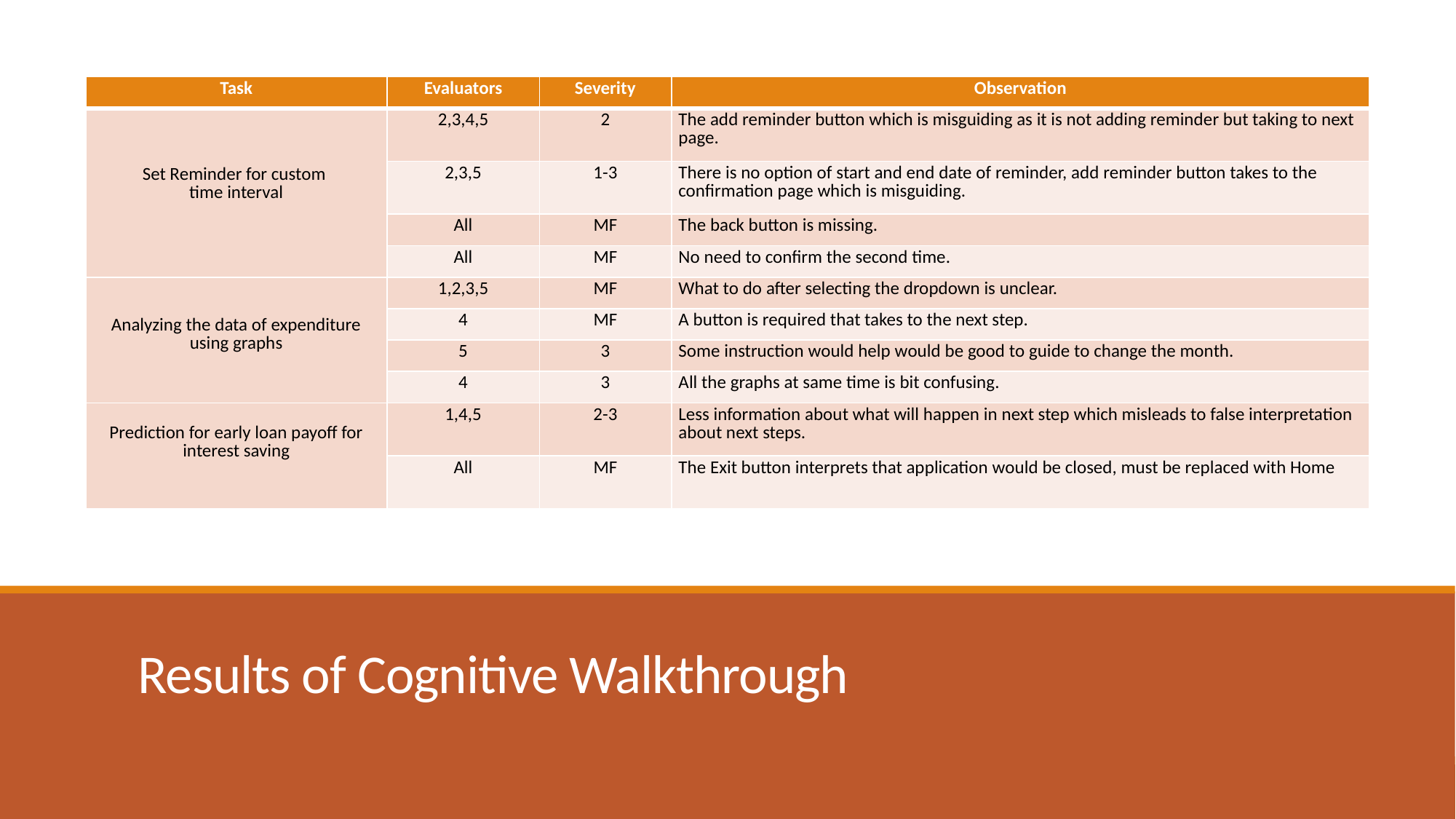

| Task | Evaluators | Severity | Observation |
| --- | --- | --- | --- |
| Set Reminder for custom time interval | 2,3,4,5 | 2 | The add reminder button which is misguiding as it is not adding reminder but taking to next page. |
|  | 2,3,5 | 1-3 | There is no option of start and end date of reminder, add reminder button takes to the confirmation page which is misguiding. |
|  | All | MF | The back button is missing. |
|  | All | MF | No need to confirm the second time. |
| Analyzing the data of expenditure using graphs | 1,2,3,5 | MF | What to do after selecting the dropdown is unclear. |
|  | 4 | MF | A button is required that takes to the next step. |
|  | 5 | 3 | Some instruction would help would be good to guide to change the month. |
|  | 4 | 3 | All the graphs at same time is bit confusing. |
| Prediction for early loan payoff for interest saving | 1,4,5 | 2-3 | Less information about what will happen in next step which misleads to false interpretation about next steps. |
|  | All | MF | The Exit button interprets that application would be closed, must be replaced with Home |

Results of Cognitive Walkthrough